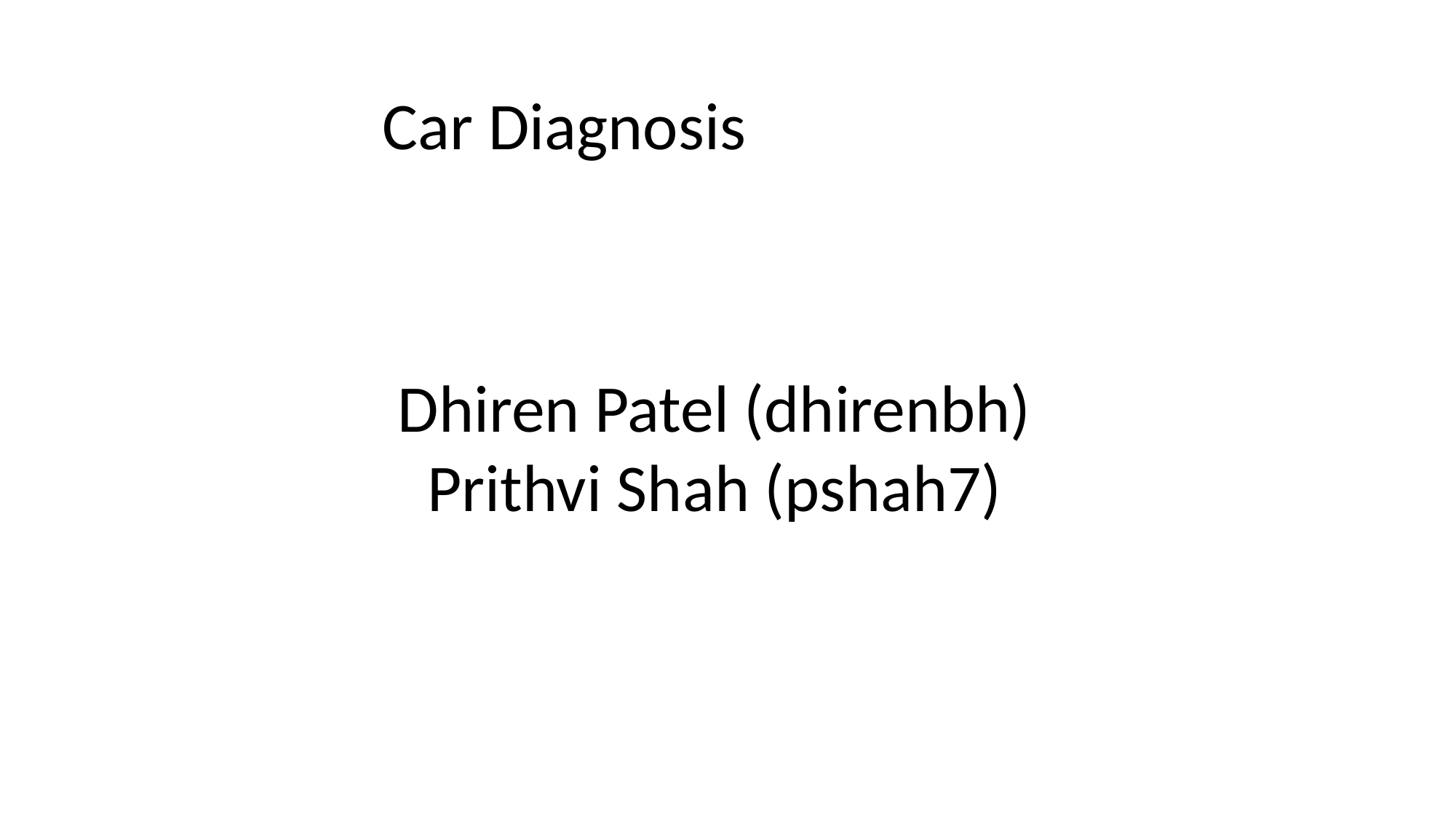

Car Diagnosis
Dhiren Patel (dhirenbh)
Prithvi Shah (pshah7)